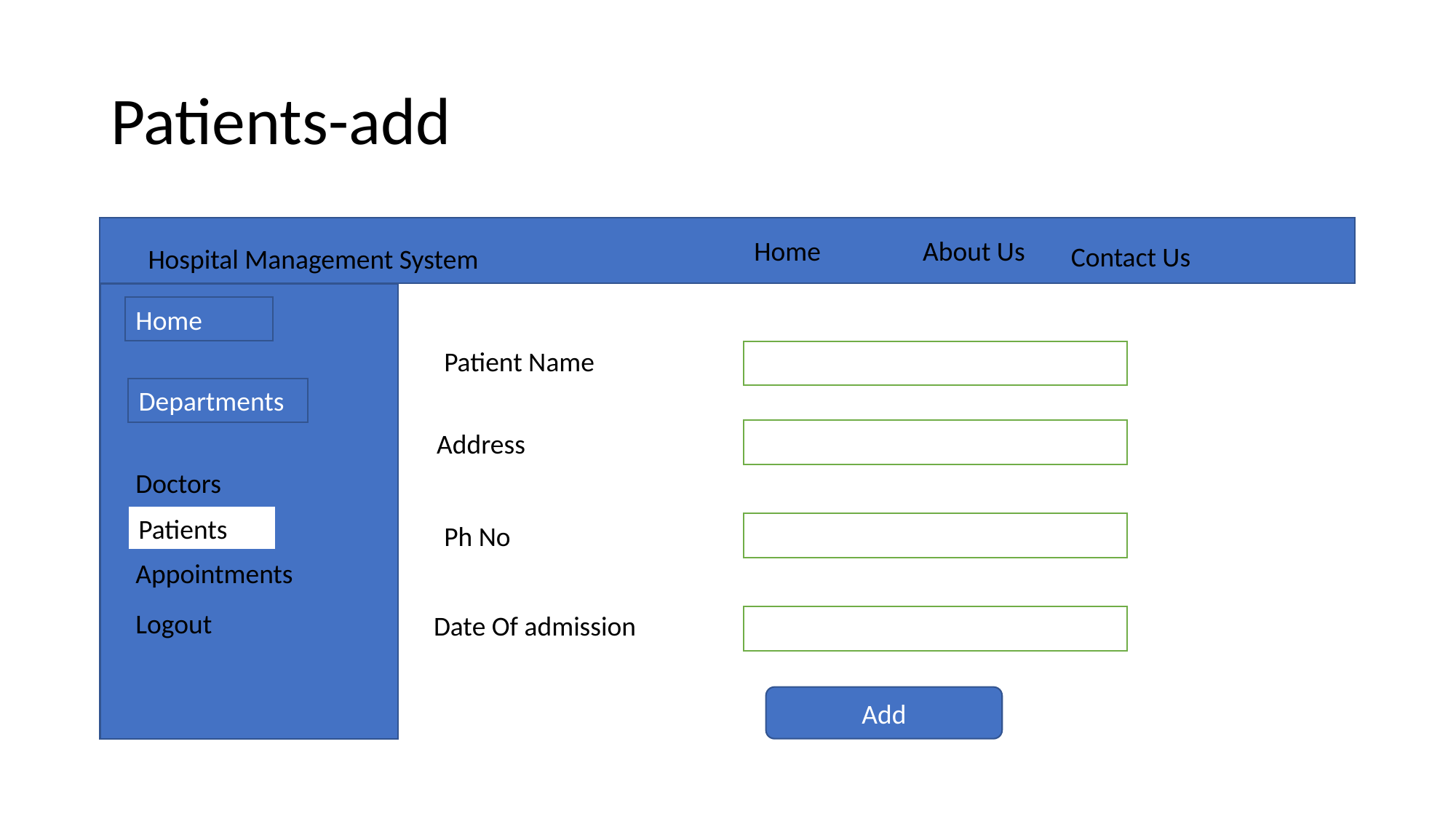

Patients-add

Home
About Us
Contact Us
Hospital Management System

Home
Patient Name

Departments

Address
Doctors
Patients
Ph No

Appointments
Logout
Date Of admission

Add